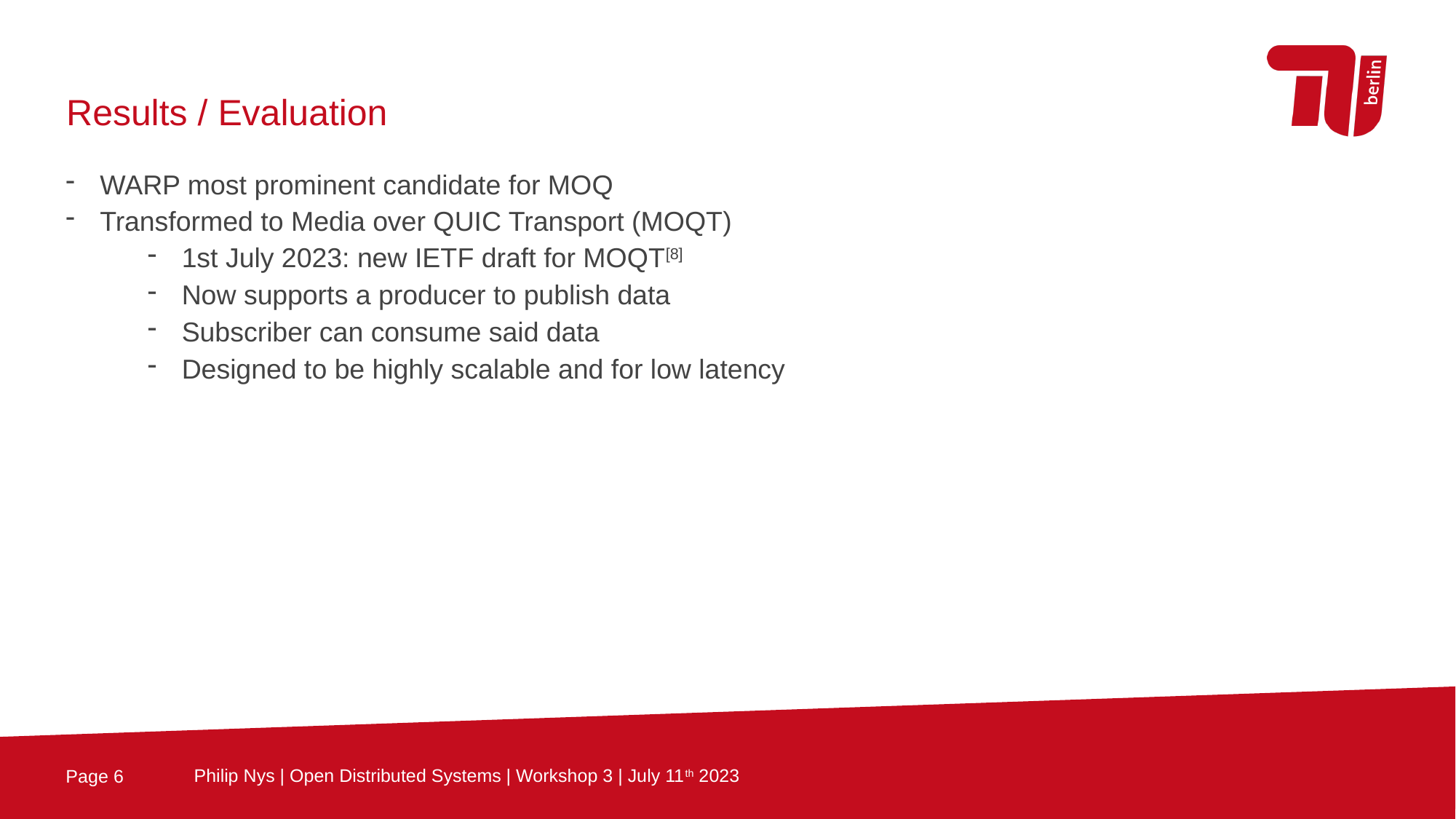

Results / Evaluation
WARP most prominent candidate for MOQ
Transformed to Media over QUIC Transport (MOQT)
1st July 2023: new IETF draft for MOQT[8]
Now supports a producer to publish data
Subscriber can consume said data
Designed to be highly scalable and for low latency